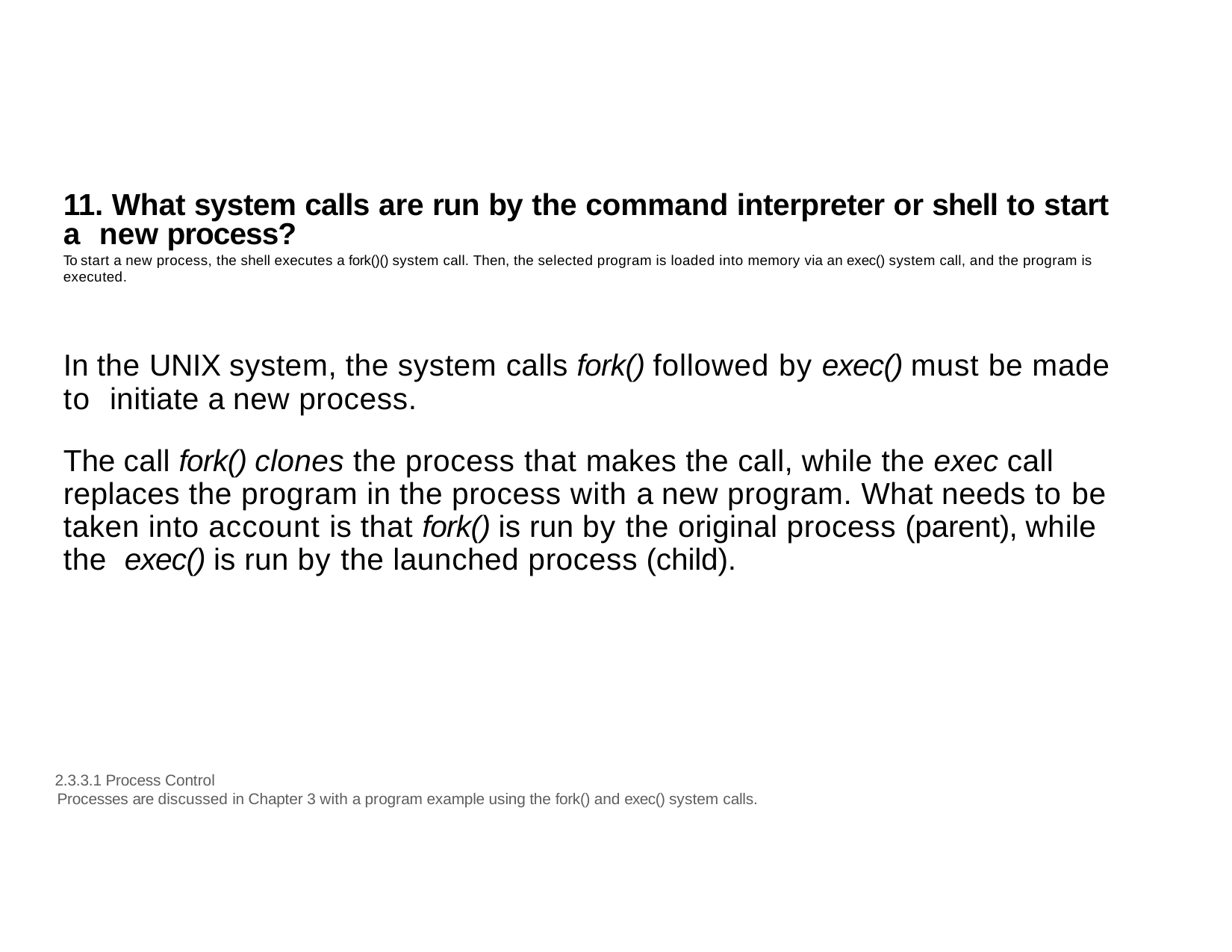

# 11. What system calls are run by the command interpreter or shell to start a  new process?
To start a new process, the shell executes a fork()() system call. Then, the selected program is loaded into memory via an exec() system call, and the program is executed.
In the UNIX system, the system calls fork() followed by exec() must be made to  initiate a new process.
The call fork() clones the process that makes the call, while the exec call  replaces the program in the process with a new program. What needs to be  taken into account is that fork() is run by the original process (parent), while the  exec() is run by the launched process (child).
2.3.3.1 Process Control
Processes are discussed in Chapter 3 with a program example using the fork() and exec() system calls.